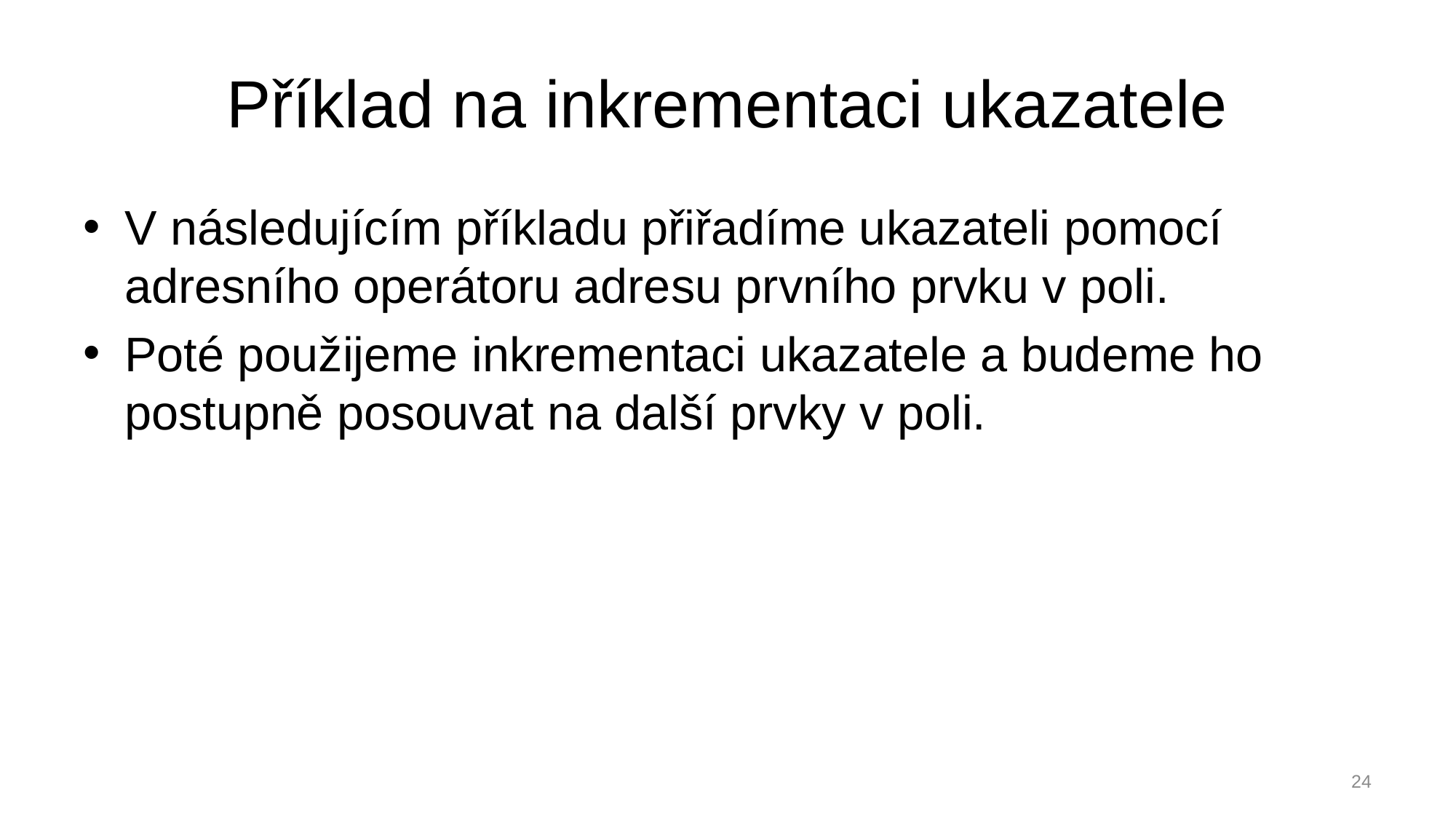

# Příklad na inkrementaci ukazatele
V následujícím příkladu přiřadíme ukazateli pomocí adresního operátoru adresu prvního prvku v poli.
Poté použijeme inkrementaci ukazatele a budeme ho postupně posouvat na další prvky v poli.
24